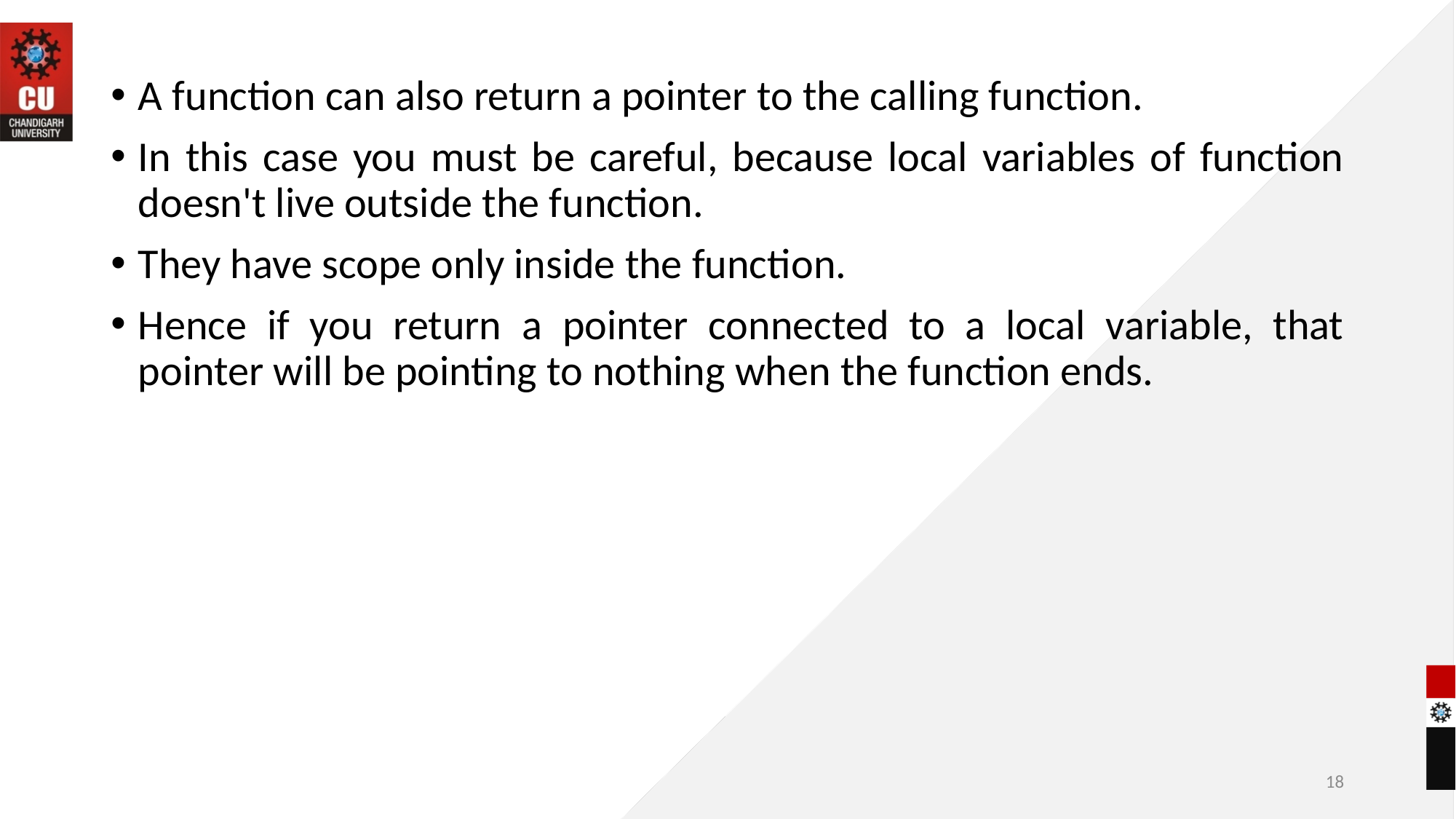

A function can also return a pointer to the calling function.
In this case you must be careful, because local variables of function doesn't live outside the function.
They have scope only inside the function.
Hence if you return a pointer connected to a local variable, that pointer will be pointing to nothing when the function ends.
18